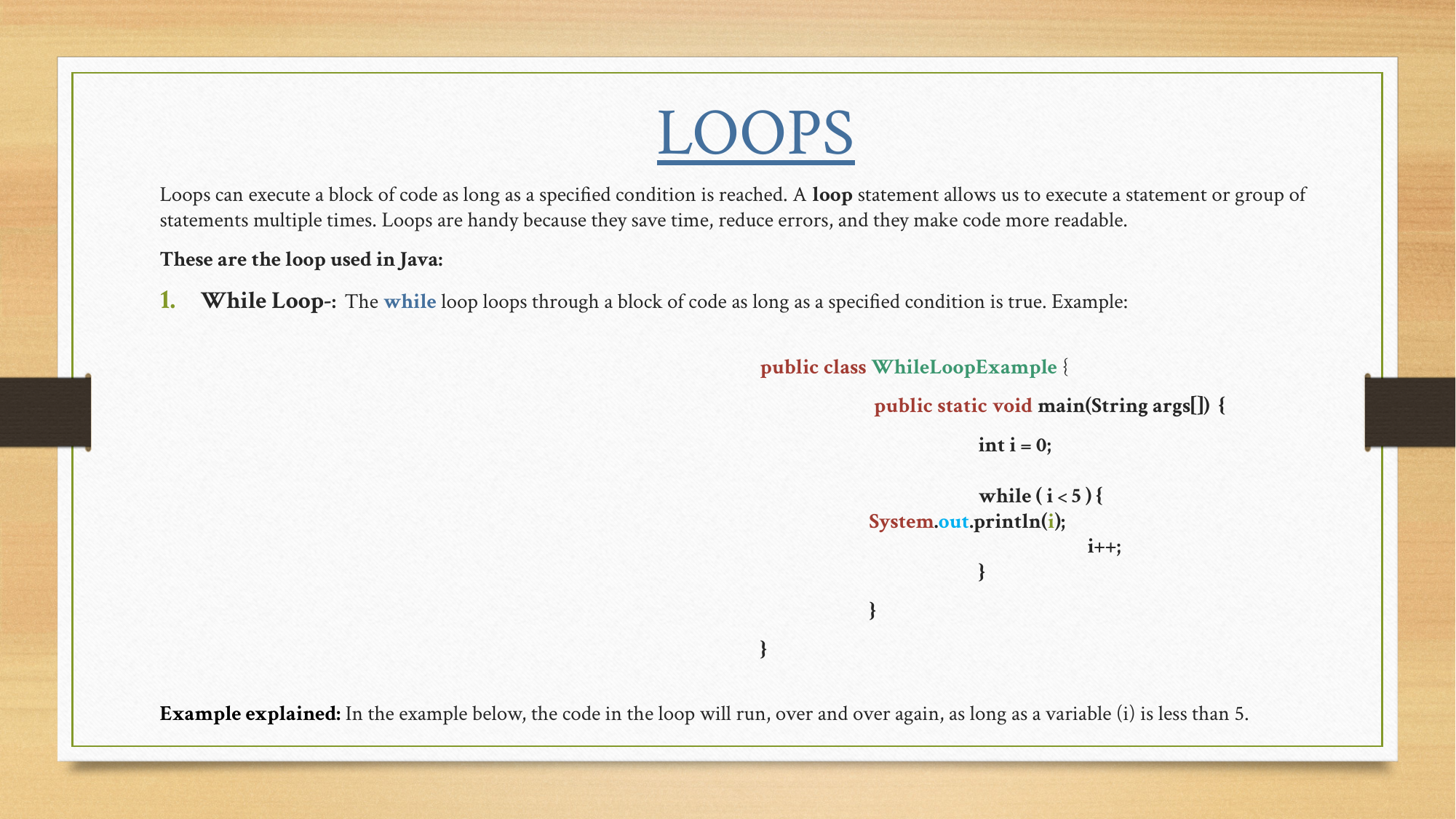

LOOPS
Loops can execute a block of code as long as a specified condition is reached. A loop statement allows us to execute a statement or group of statements multiple times. Loops are handy because they save time, reduce errors, and they make code more readable.
These are the loop used in Java:
While Loop-:  The while loop loops through a block of code as long as a specified condition is true. Example:

						public class WhileLoopExample {
      							 public static void main(String args[])  {
        								int i = 0;
								while ( i < 5 ) {
                      							System.out.println(i);
									i++;
								}
       					 		}
						}
Example explained: In the example below, the code in the loop will run, over and over again, as long as a variable (i) is less than 5.